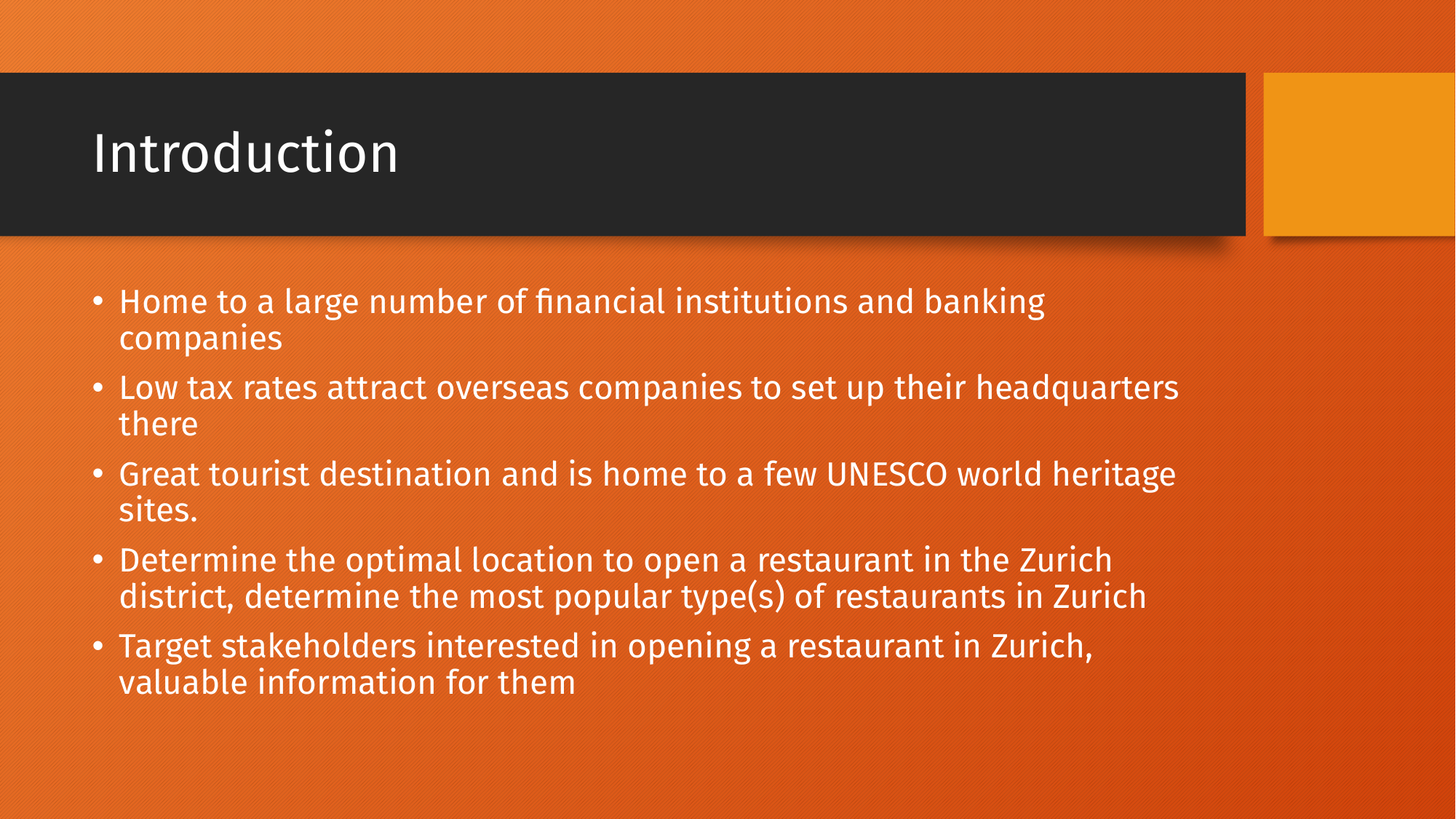

# Introduction
Home to a large number of financial institutions and banking companies
Low tax rates attract overseas companies to set up their headquarters there
Great tourist destination and is home to a few UNESCO world heritage sites.
Determine the optimal location to open a restaurant in the Zurich district, determine the most popular type(s) of restaurants in Zurich
Target stakeholders interested in opening a restaurant in Zurich, valuable information for them